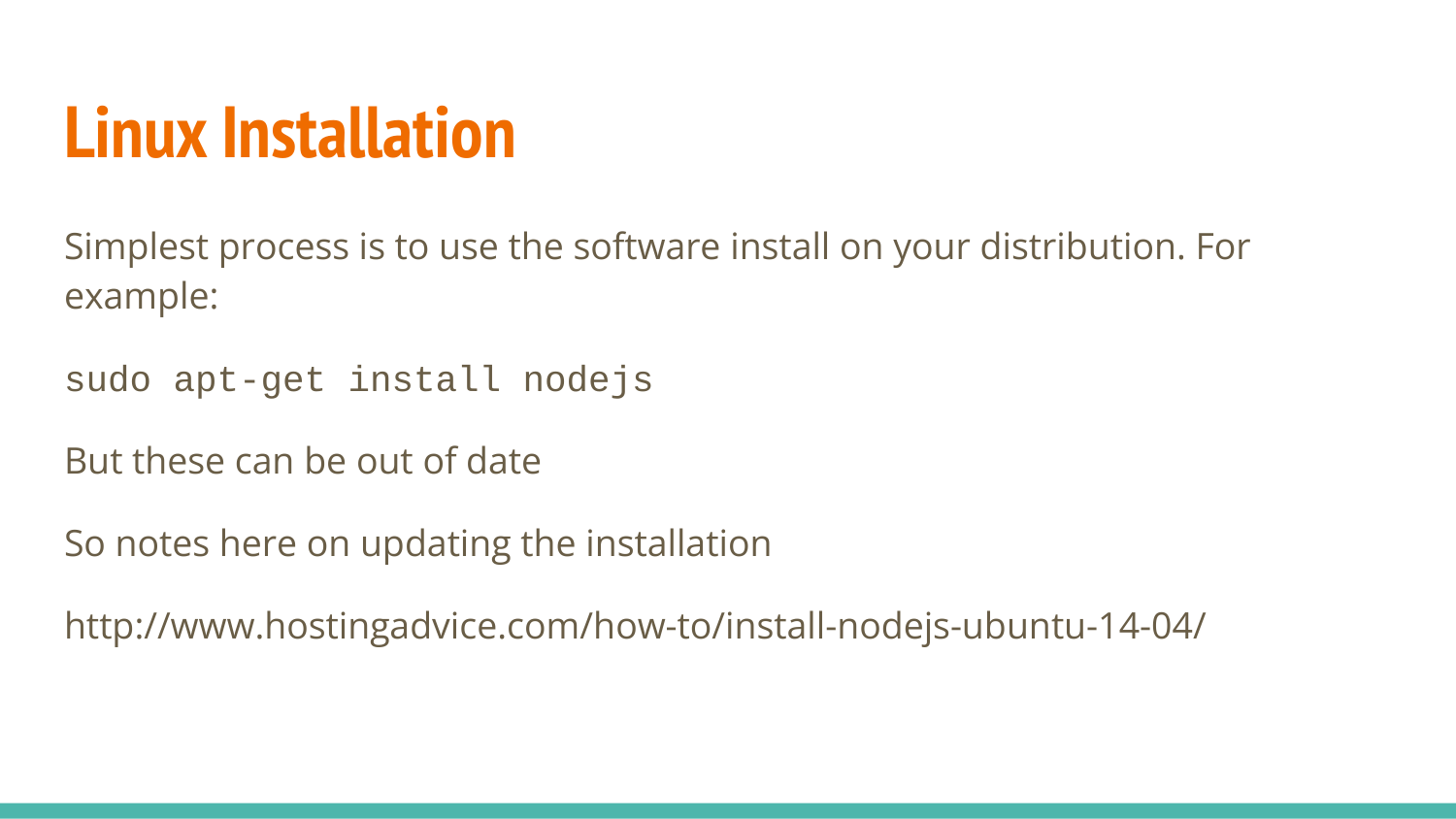

# Linux Installation
Simplest process is to use the software install on your distribution. For example:
sudo apt-get install nodejs
But these can be out of date
So notes here on updating the installation
http://www.hostingadvice.com/how-to/install-nodejs-ubuntu-14-04/